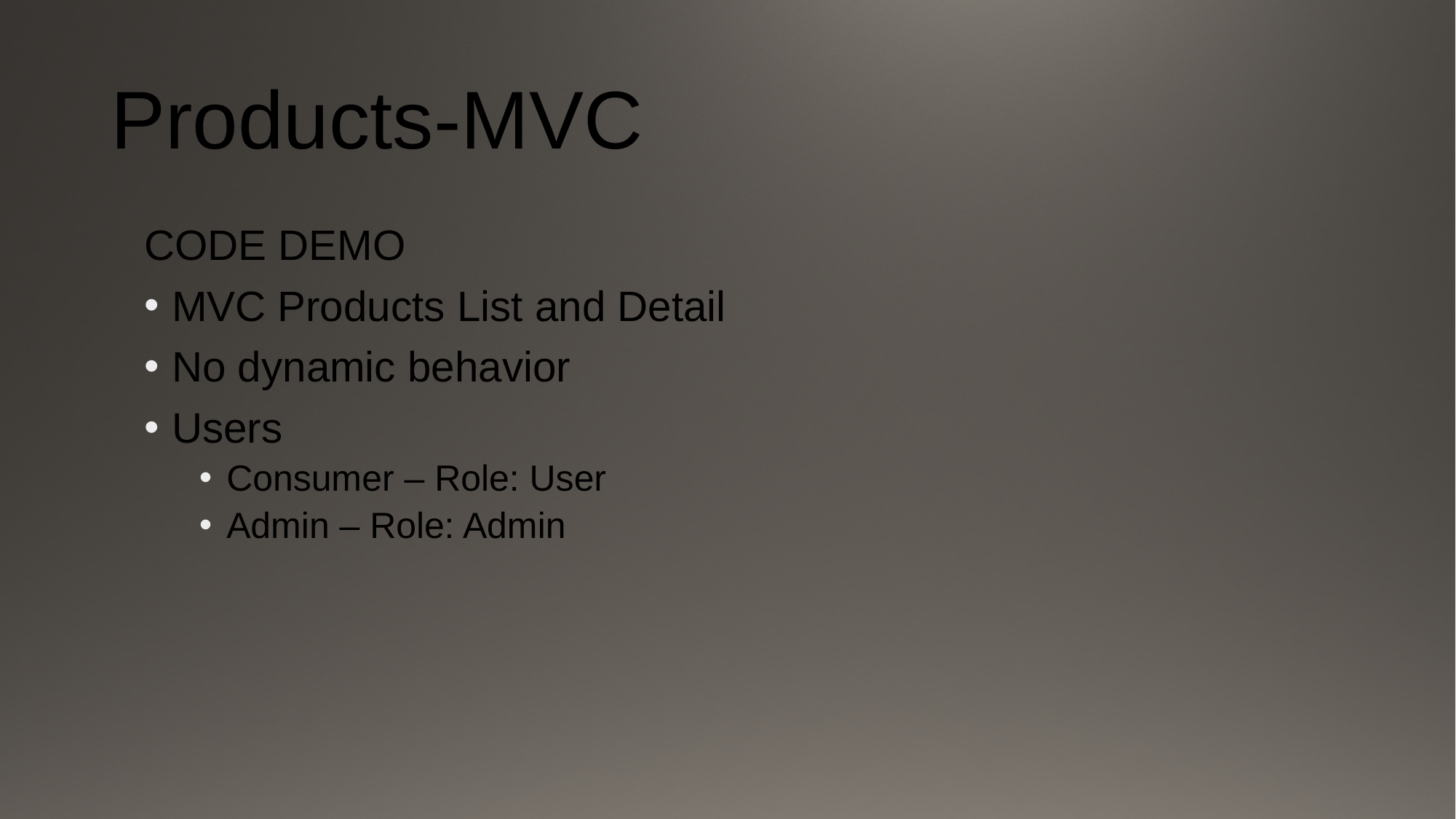

# Products-MVC
CODE DEMO
MVC Products List and Detail
No dynamic behavior
Users
Consumer – Role: User
Admin – Role: Admin